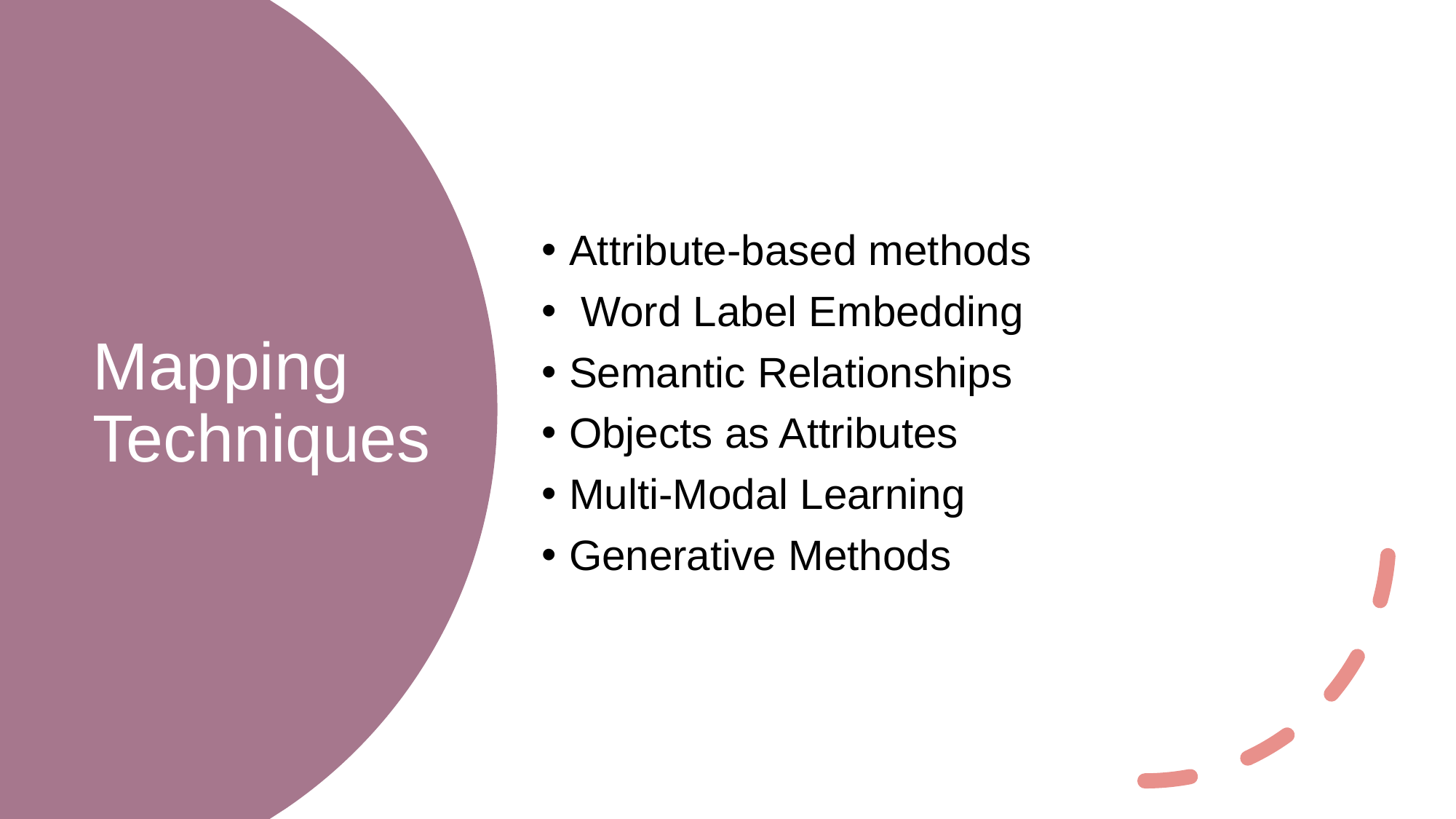

Attribute-based methods
 Word Label Embedding
Semantic Relationships
Objects as Attributes
Multi-Modal Learning
Generative Methods
# Mapping Techniques